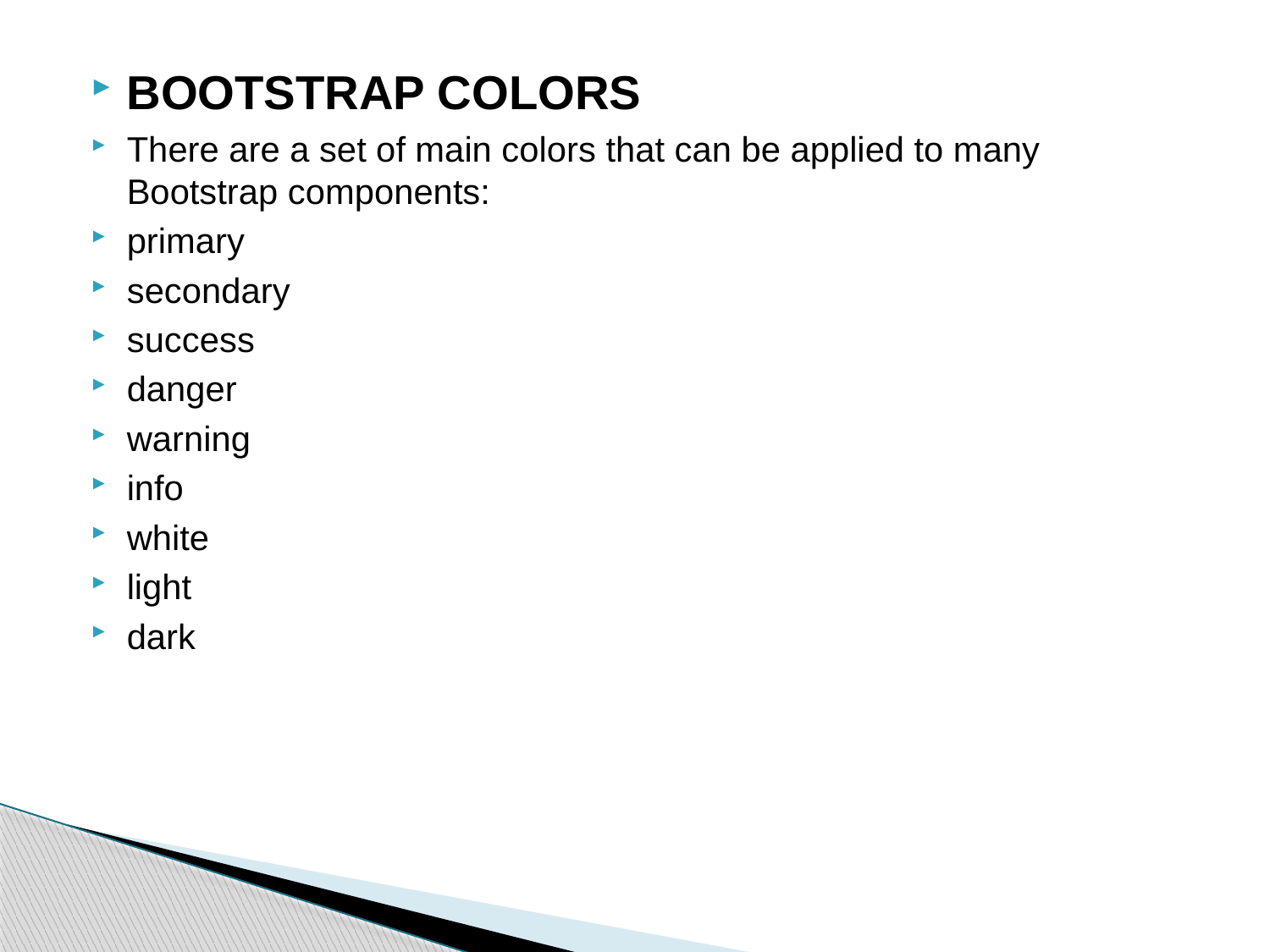

BOOTSTRAP COLORS
There are a set of main colors that can be applied to many Bootstrap components:
primary
secondary
success
danger
warning
info
white
light
dark